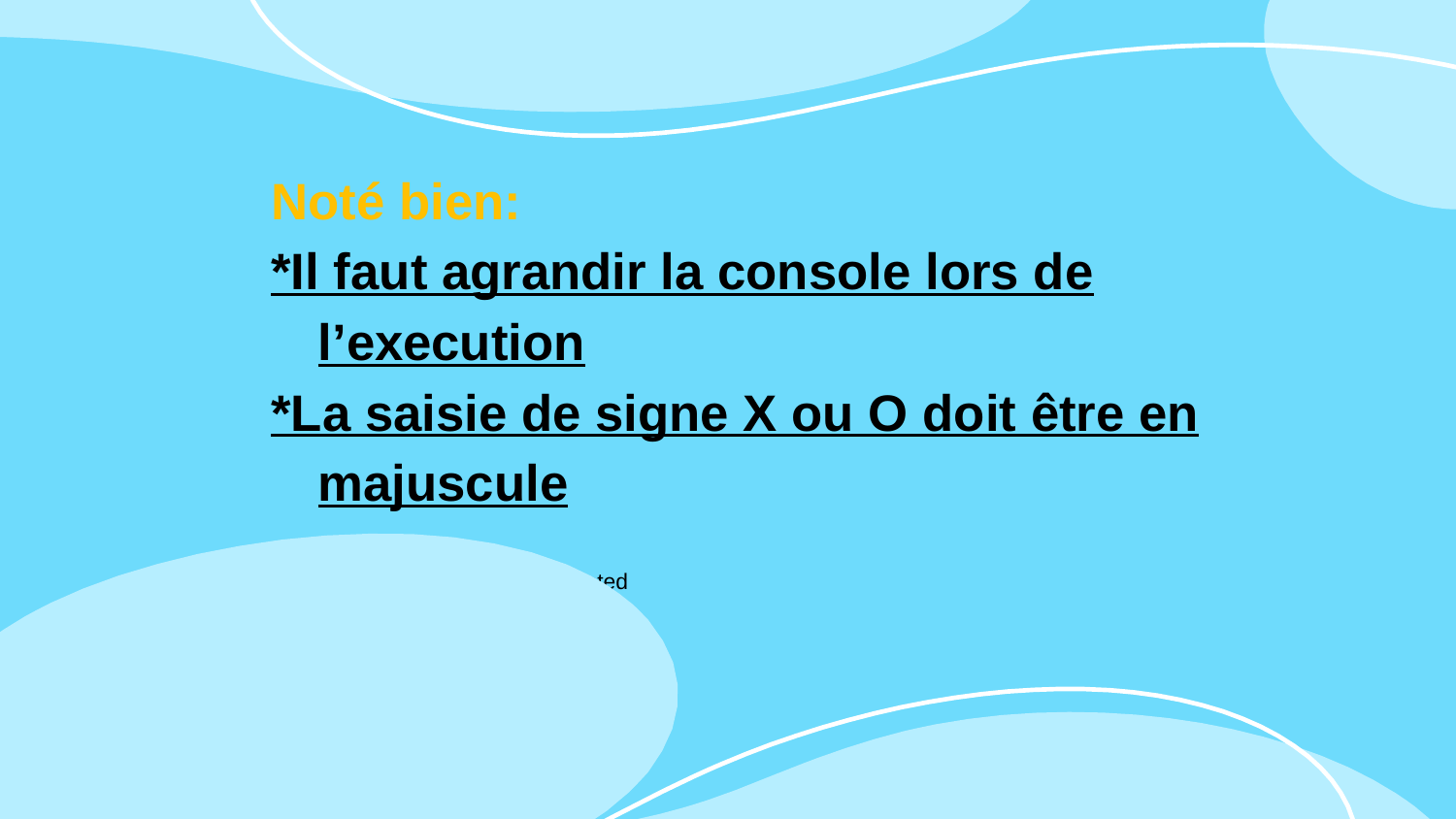

Noté bien:
*Il faut agrandir la console lors de l’execution
*La saisie de signe X ou O doit être en majuscule